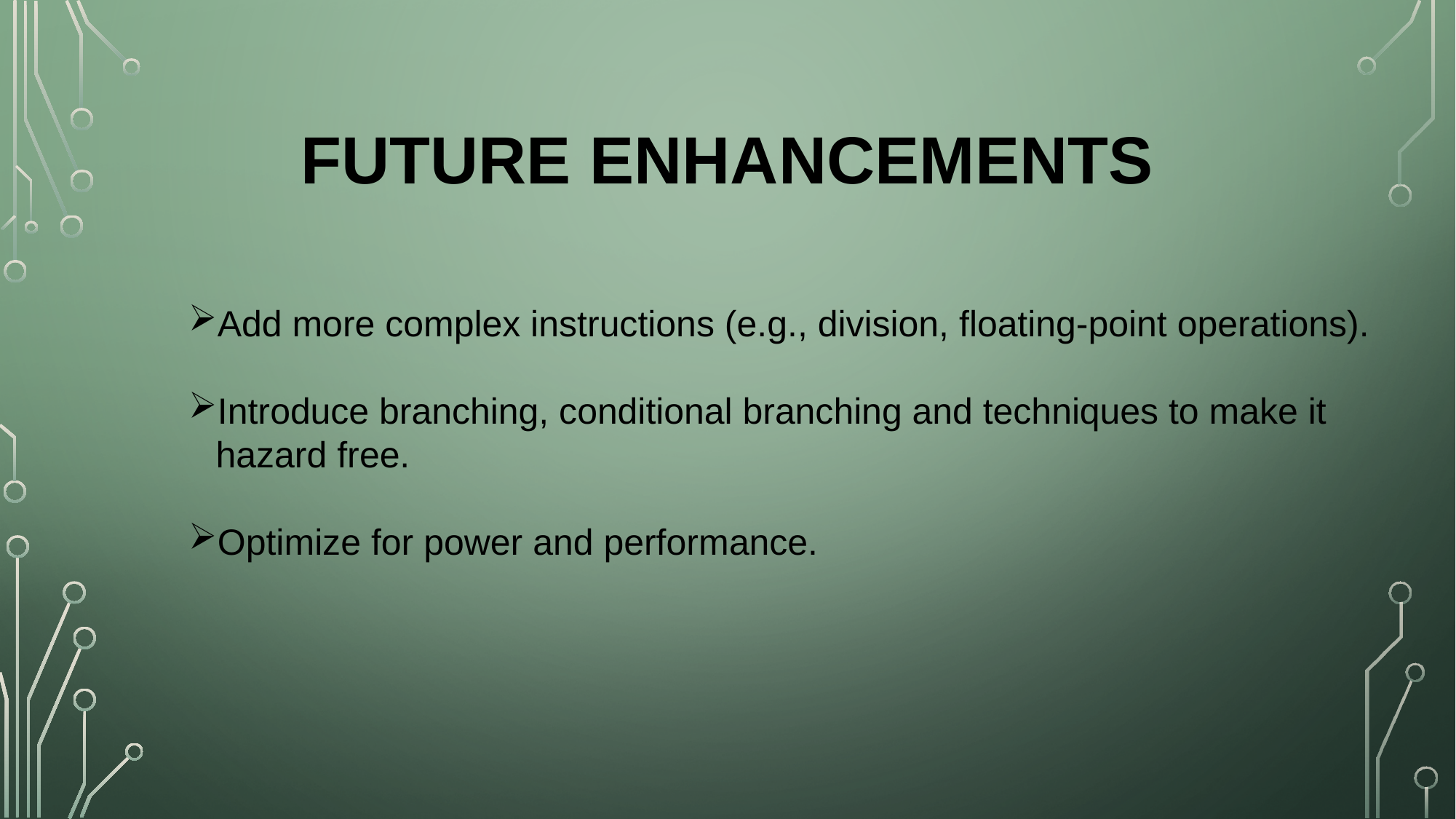

# Future Enhancements

Add more complex instructions (e.g., division, floating-point operations).

Introduce branching, conditional branching and techniques to make it hazard free.

Optimize for power and performance.